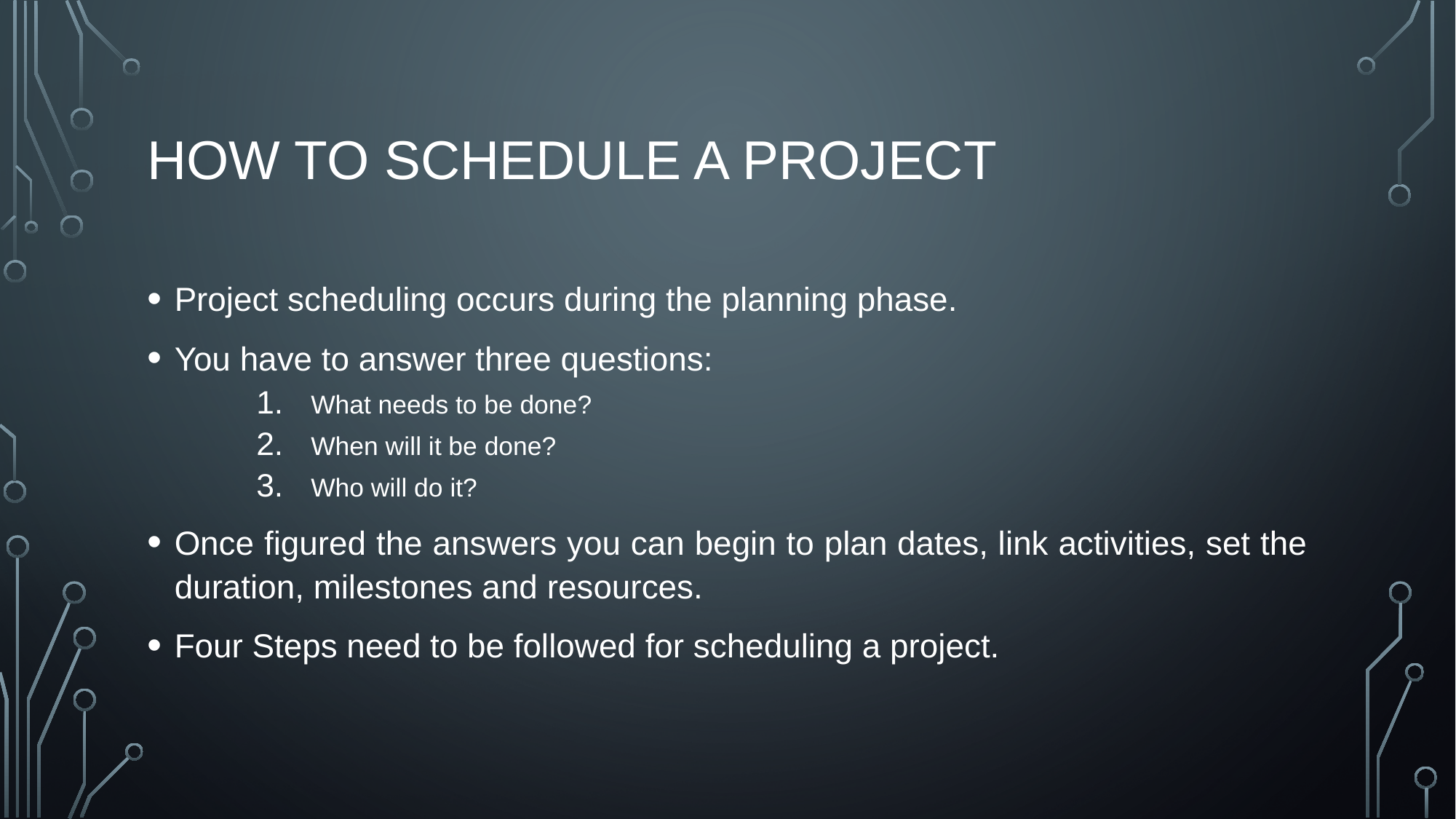

# How to schedule a project
Project scheduling occurs during the planning phase.
You have to answer three questions:
What needs to be done?
When will it be done?
Who will do it?
Once figured the answers you can begin to plan dates, link activities, set the duration, milestones and resources.
Four Steps need to be followed for scheduling a project.